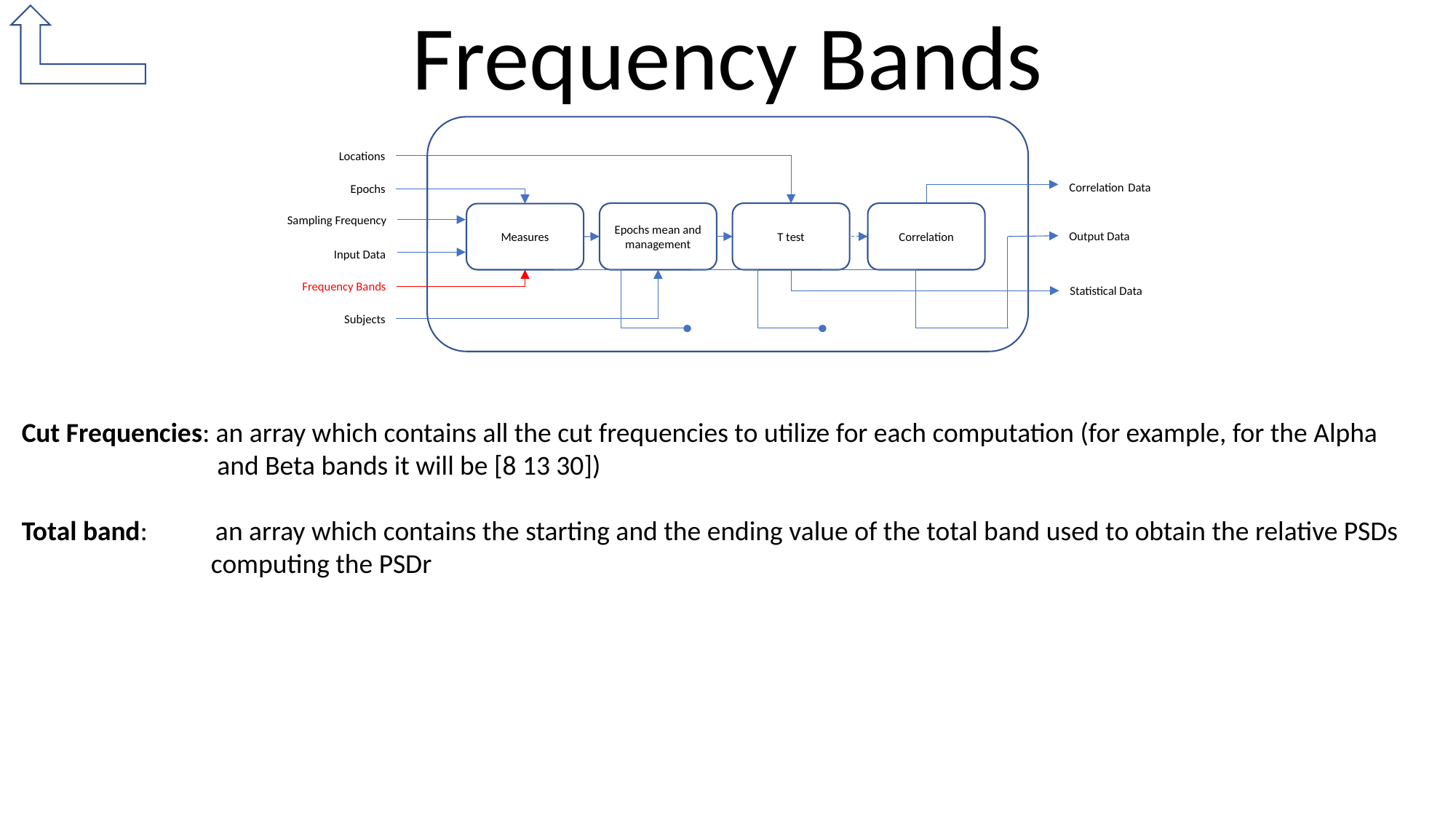

# Frequency Bands

Locations
Correlation Data
Epochs
Epochs mean and management
T test
Correlation
Measures
Sampling Frequency
Output Data
Input Data
Frequency Bands
Statistical Data
Subjects

Cut Frequencies: an array which contains all the cut frequencies to utilize for each computation (for example, for the Alpha 	              and Beta bands it will be [8 13 30])

Total band:           an array which contains the starting and the ending value of the total band used to obtain the relative PSDs 	             computing the PSDr